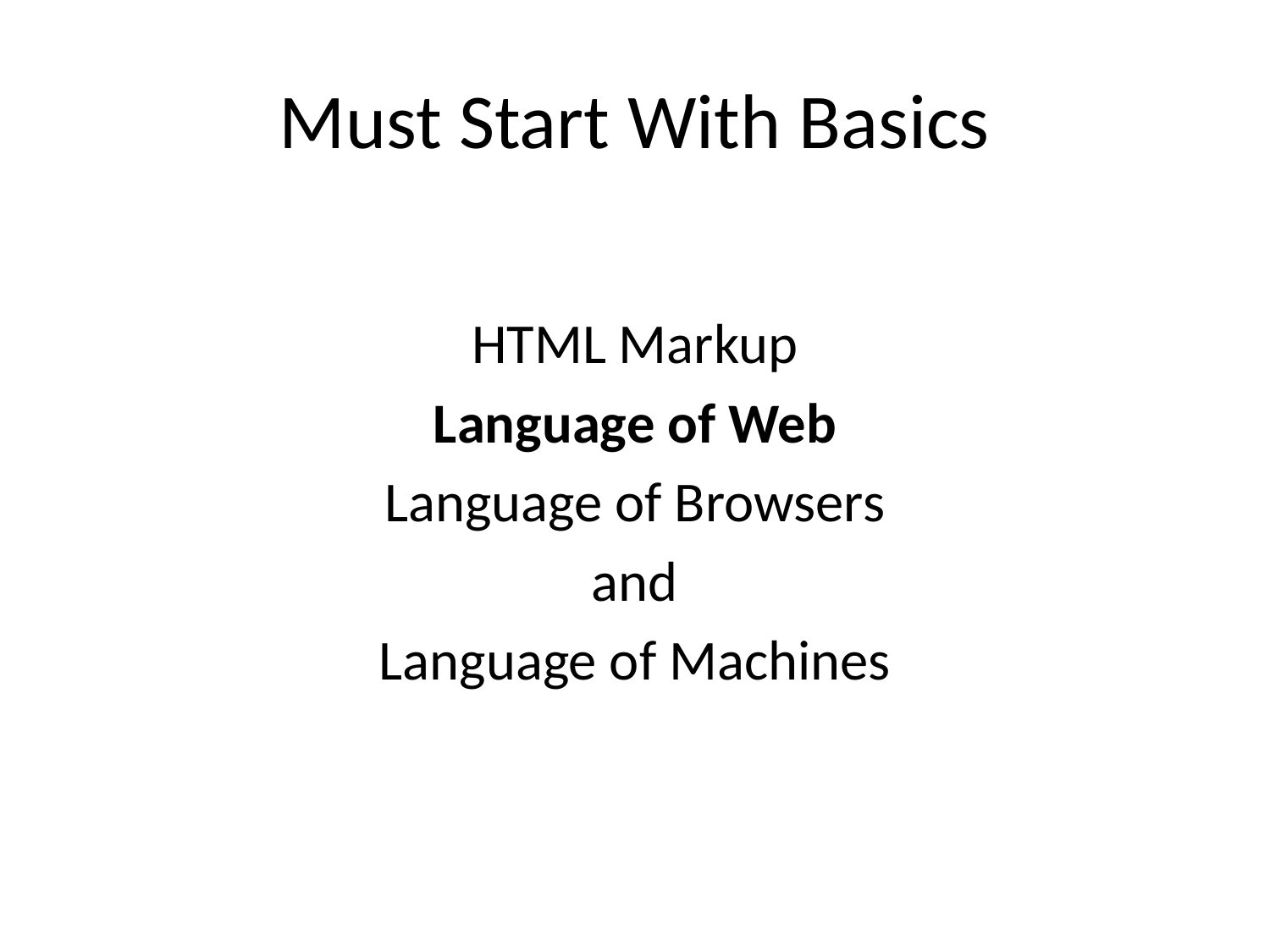

# Must Start With Basics

HTML Markup
Language of Web
Language of Browsers
and
Language of Machines